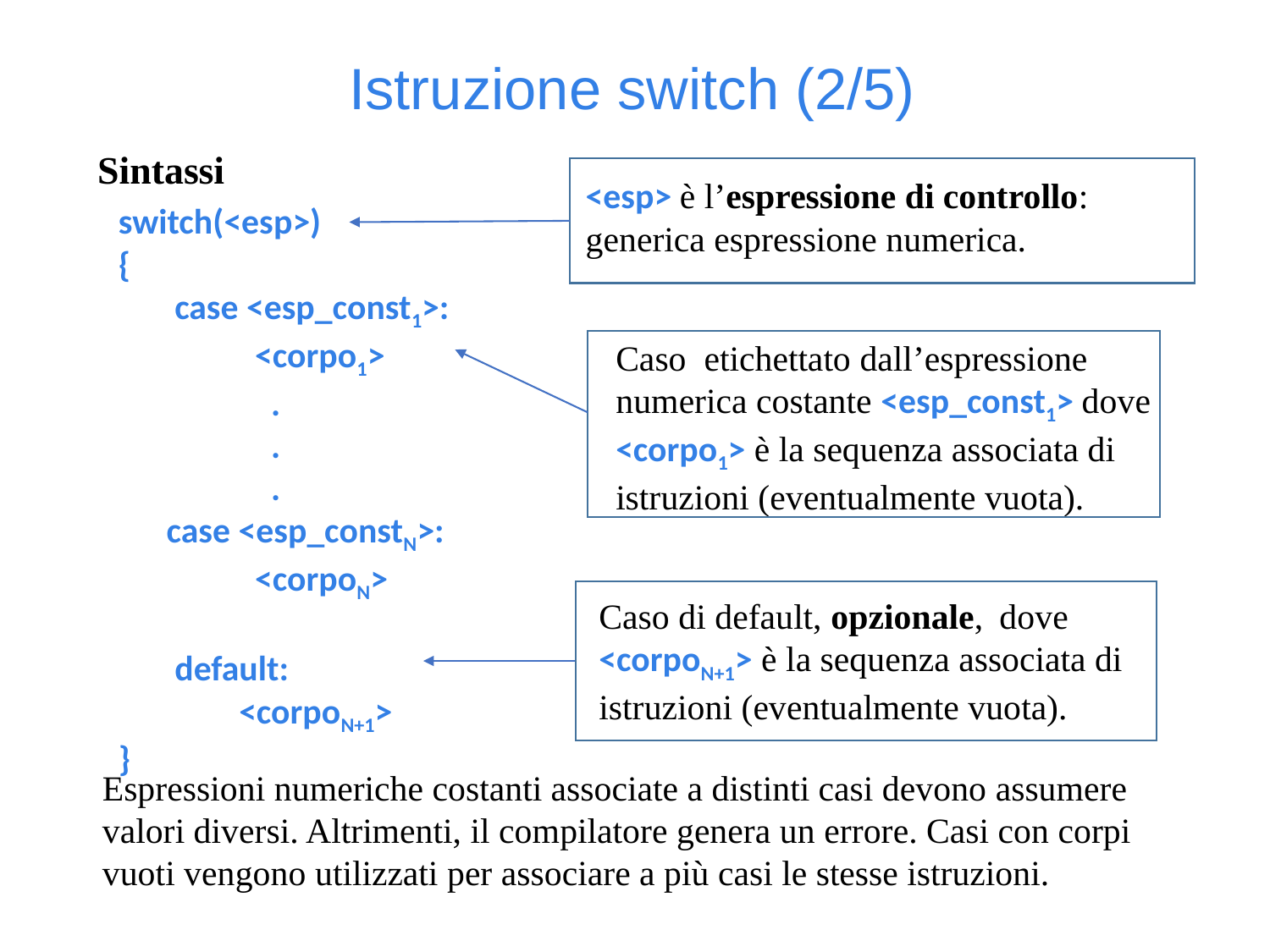

Istruzione switch (2/5)

<esp> è l’espressione di controllo: generica espressione numerica.

Sintassi

switch(<esp>)
{
       case <esp_const1>:
                 <corpo1>
                   .
                   .
                   .
      case <esp_constN>:
                 <corpoN>

       default:
               <corpoN+1>
}

Caso  etichettato dall’espressione numerica costante <esp_const1> dove <corpo1> è la sequenza associata di istruzioni (eventualmente vuota).

Caso di default, opzionale,  dove <corpoN+1> è la sequenza associata di istruzioni (eventualmente vuota).

Espressioni numeriche costanti associate a distinti casi devono assumere valori diversi. Altrimenti, il compilatore genera un errore. Casi con corpi vuoti vengono utilizzati per associare a più casi le stesse istruzioni.